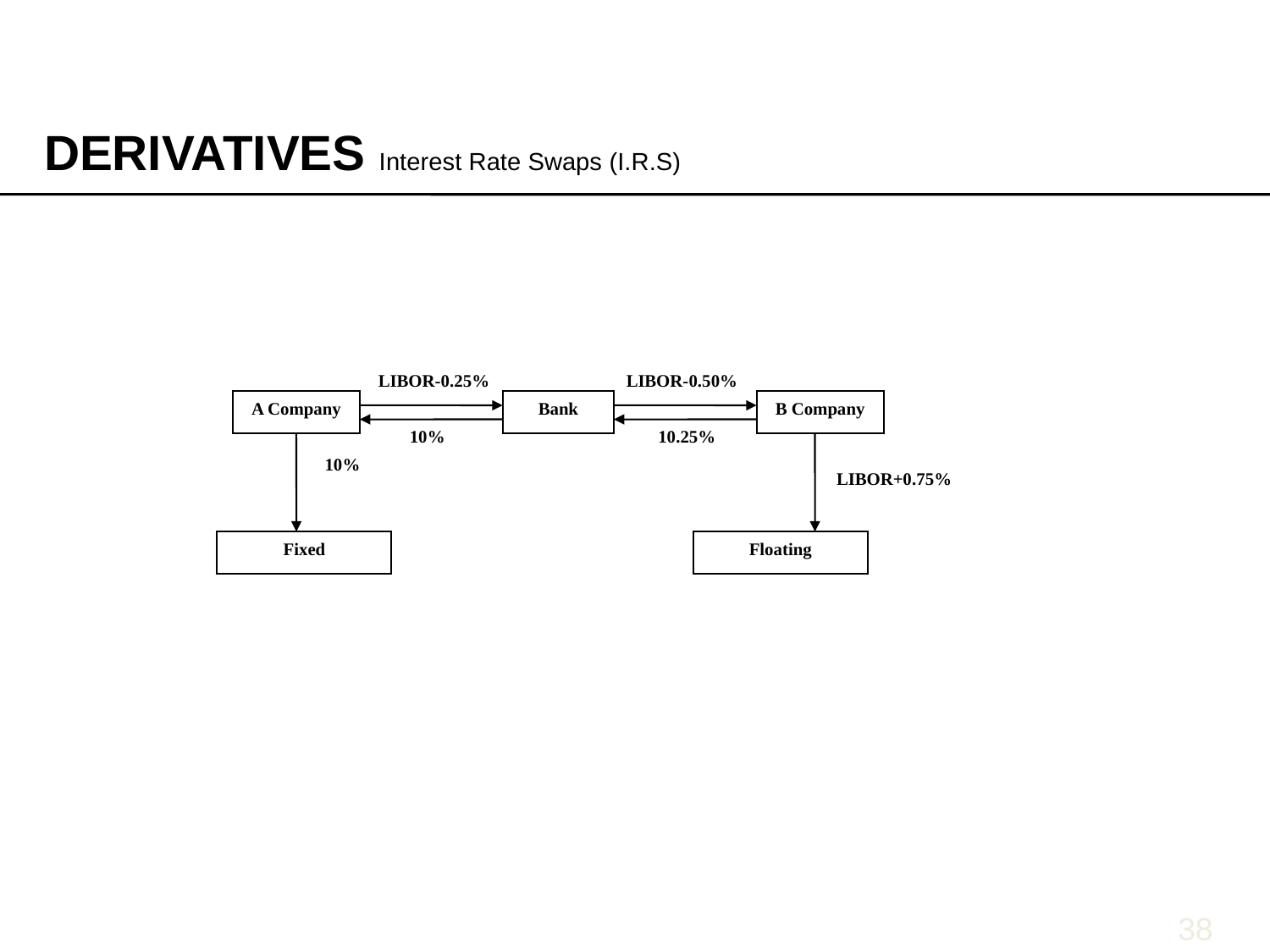

DERIVATIVES Interest Rate Swaps (I.R.S)

LIBOR-0.25%

LIBOR-0.50%

A Company

Bank
B Company

10%

10.25%

10%
LIBOR+0.75%

Fixed
Floating
38